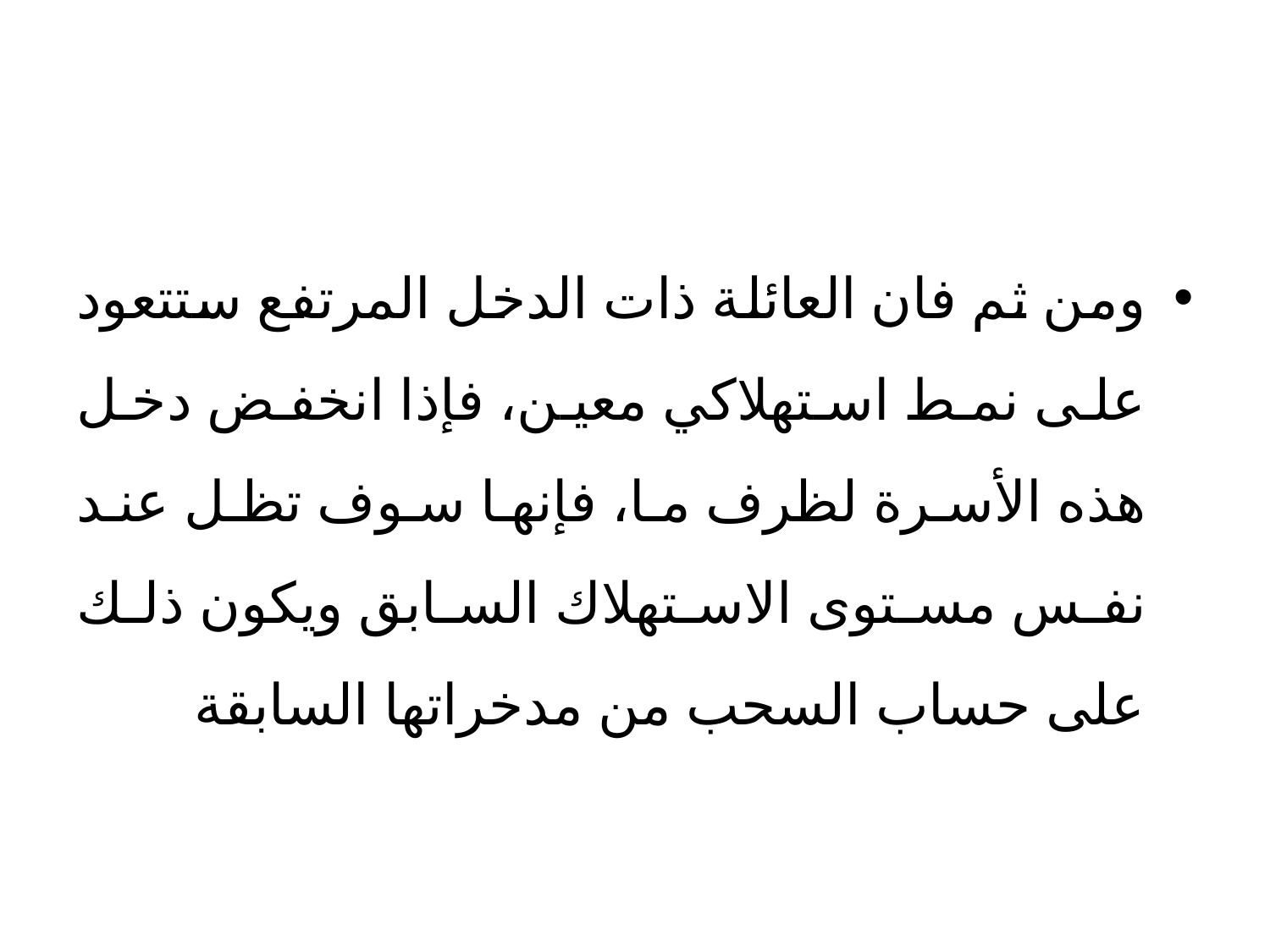

#
ومن ثم فان العائلة ذات الدخل المرتفع ستتعود على نمط استهلاكي معين، فإذا انخفض دخل هذه الأسرة لظرف ما، فإنها سوف تظل عند نفس مستوى الاستهلاك السابق ويكون ذلك على حساب السحب من مدخراتها السابقة